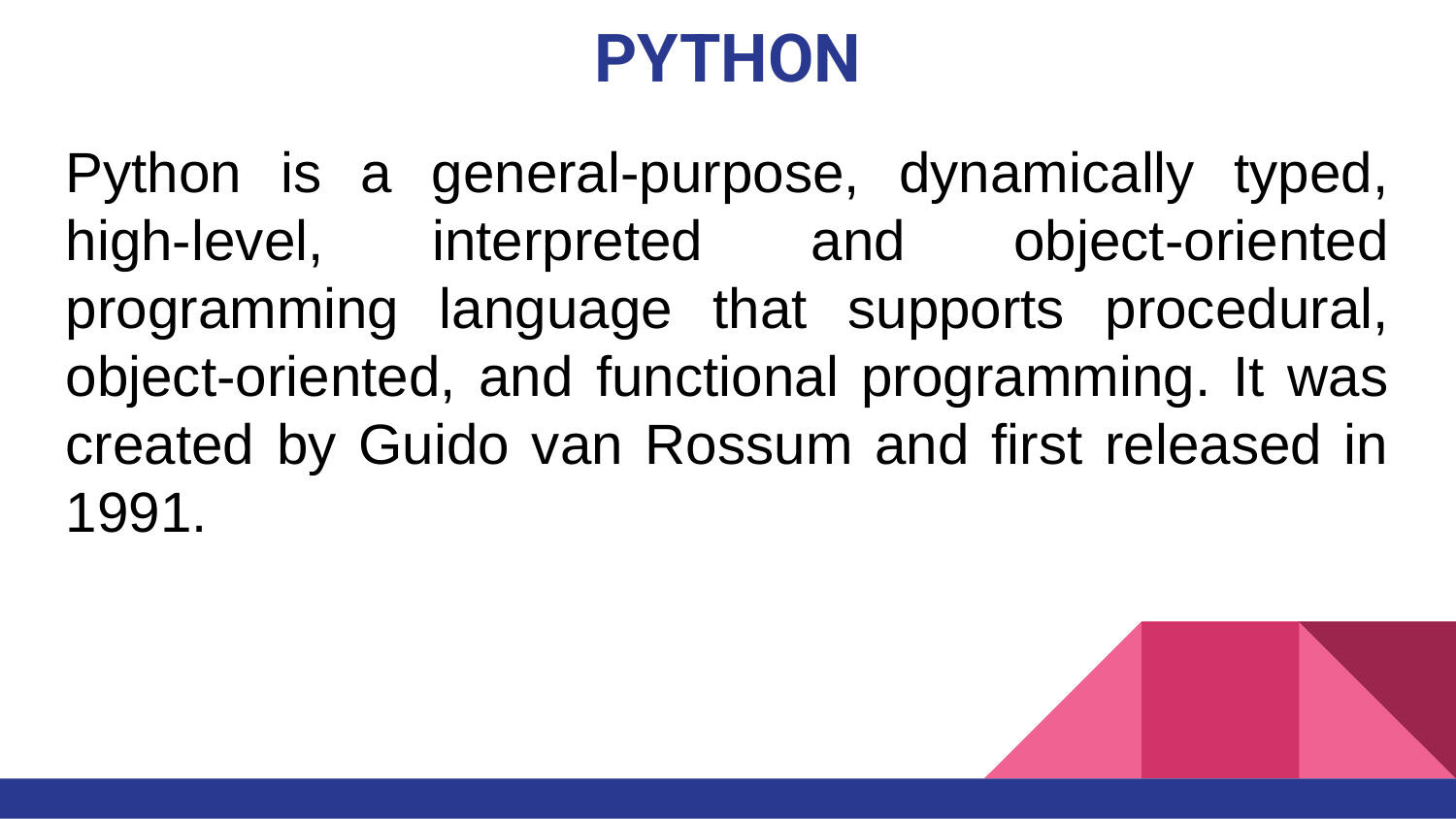

# PYTHON
Python is a general-purpose, dynamically typed, high-level, interpreted and object-oriented programming language that supports procedural, object-oriented, and functional programming. It was created by Guido van Rossum and first released in 1991.